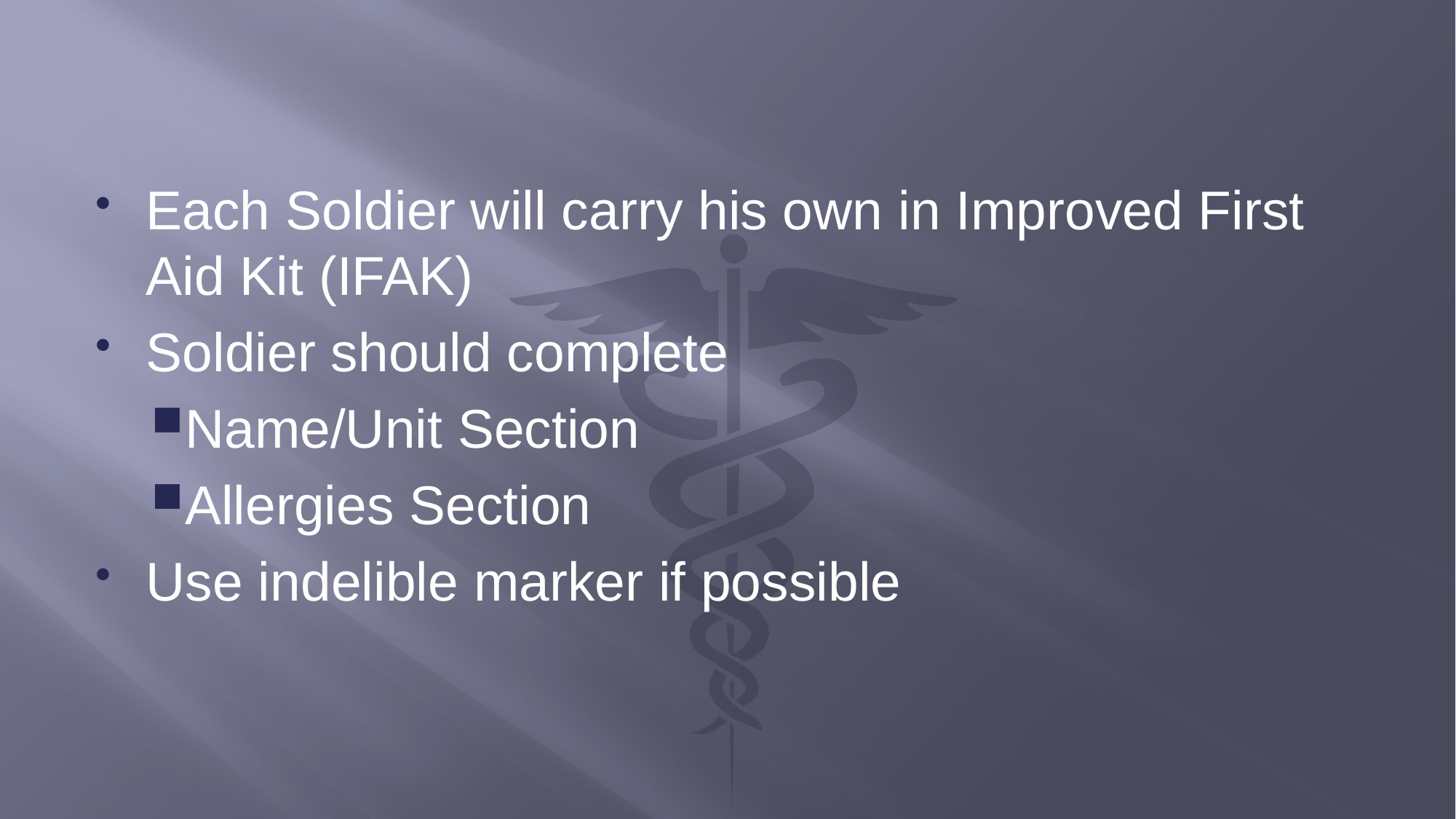

Each Soldier will carry his own in Improved First Aid Kit (IFAK)
Soldier should complete
Name/Unit Section
Allergies Section
Use indelible marker if possible